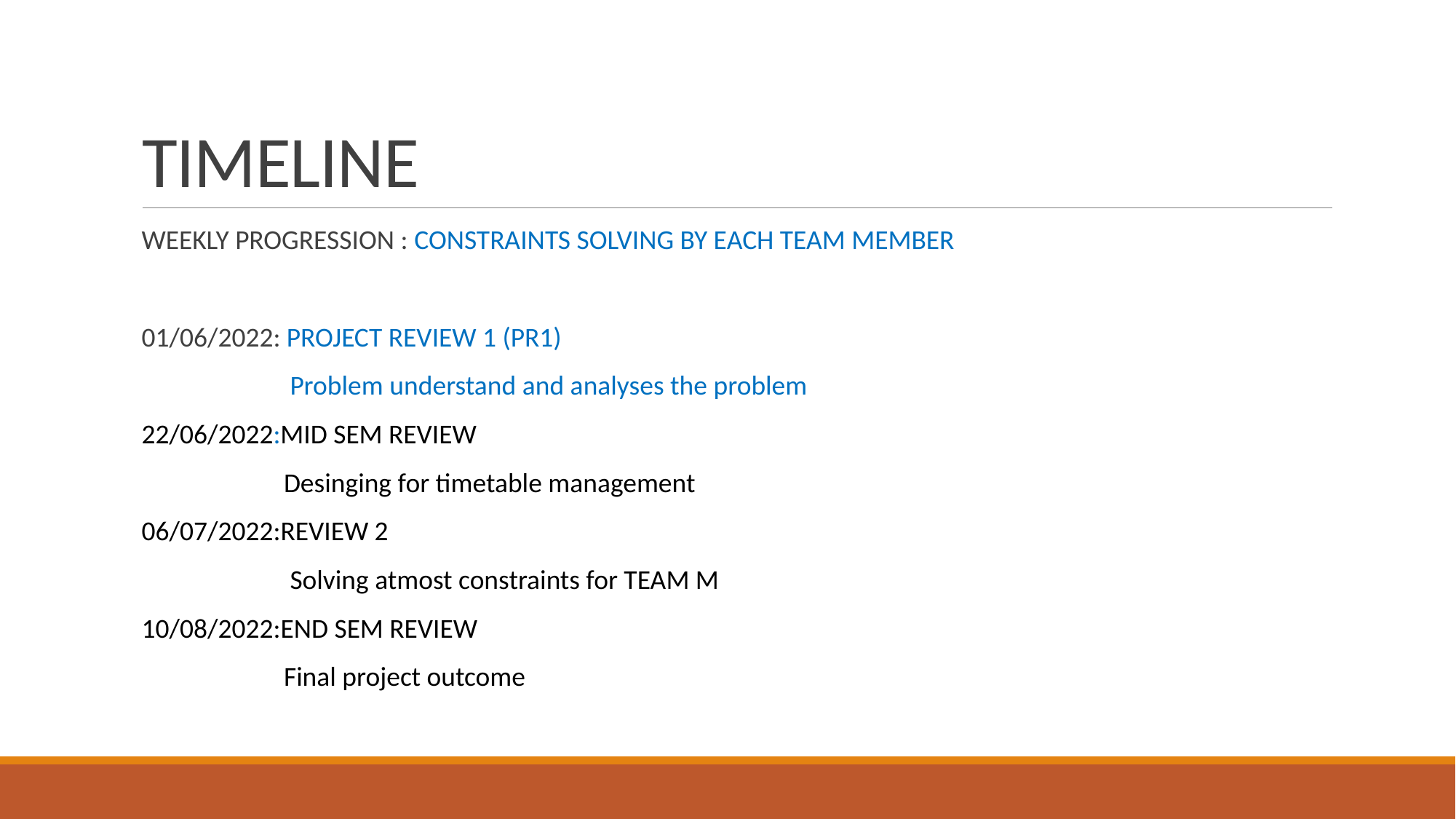

# TIMELINE
WEEKLY PROGRESSION : CONSTRAINTS SOLVING BY EACH TEAM MEMBER

01/06/2022: PROJECT REVIEW 1 (PR1)
                        Problem understand and analyses the problem
22/06/2022:MID SEM REVIEW
                       Desinging for timetable management
06/07/2022:REVIEW 2
                        Solving atmost constraints for TEAM M
10/08/2022:END SEM REVIEW
                       Final project outcome